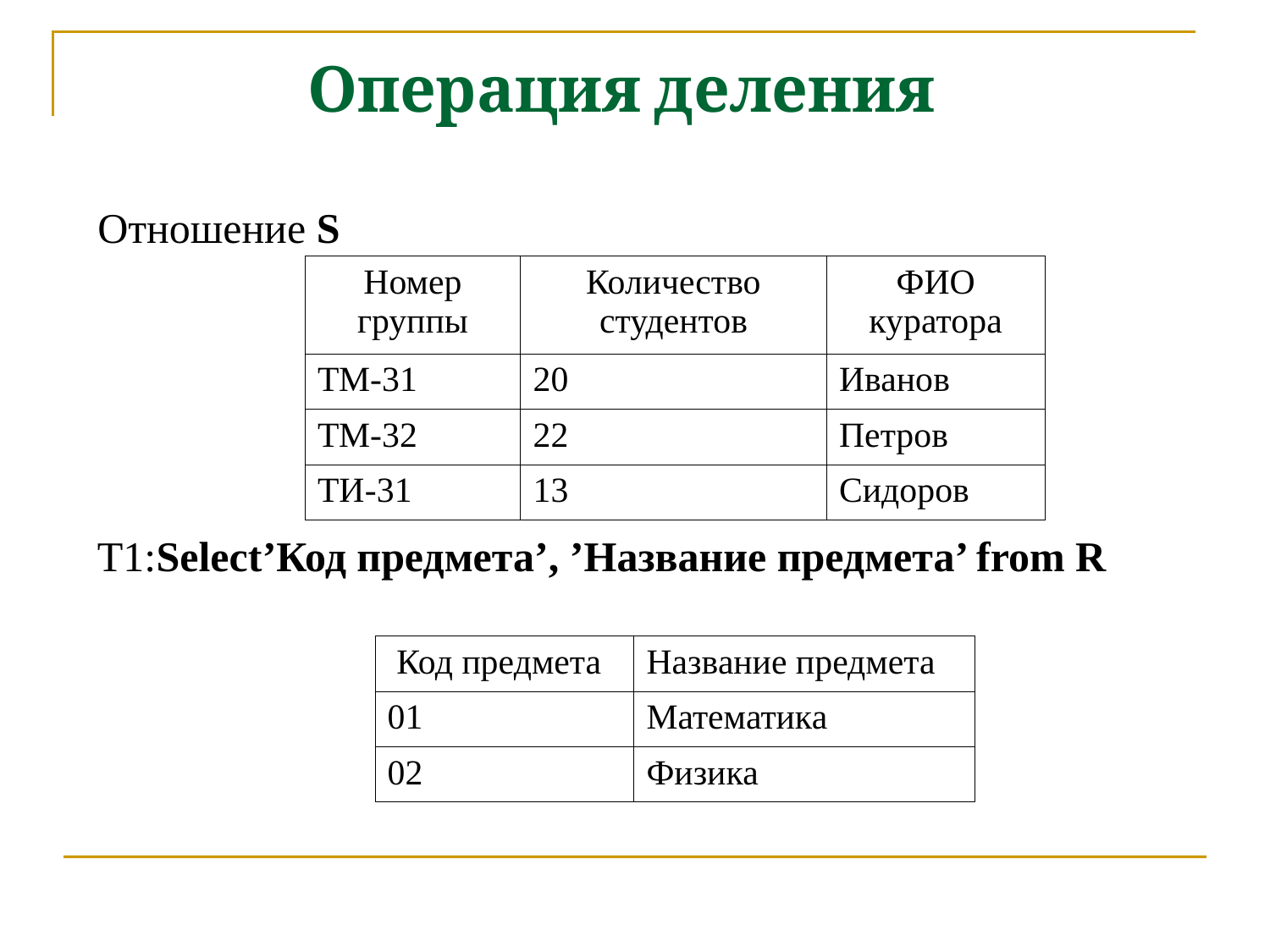

Операция деления

Отношение S
| Номер группы | Количество студентов | ФИО куратора |
| --- | --- | --- |
| ТМ-31 | 20 | Иванов |
| ТМ-32 | 22 | Петров |
| ТИ-31 | 13 | Сидоров |

T1:Select’Код предмета’, ’Название предмета’ from R

| Код предмета | Название предмета |
| --- | --- |
| 01 | Математика |
| 02 | Физика |